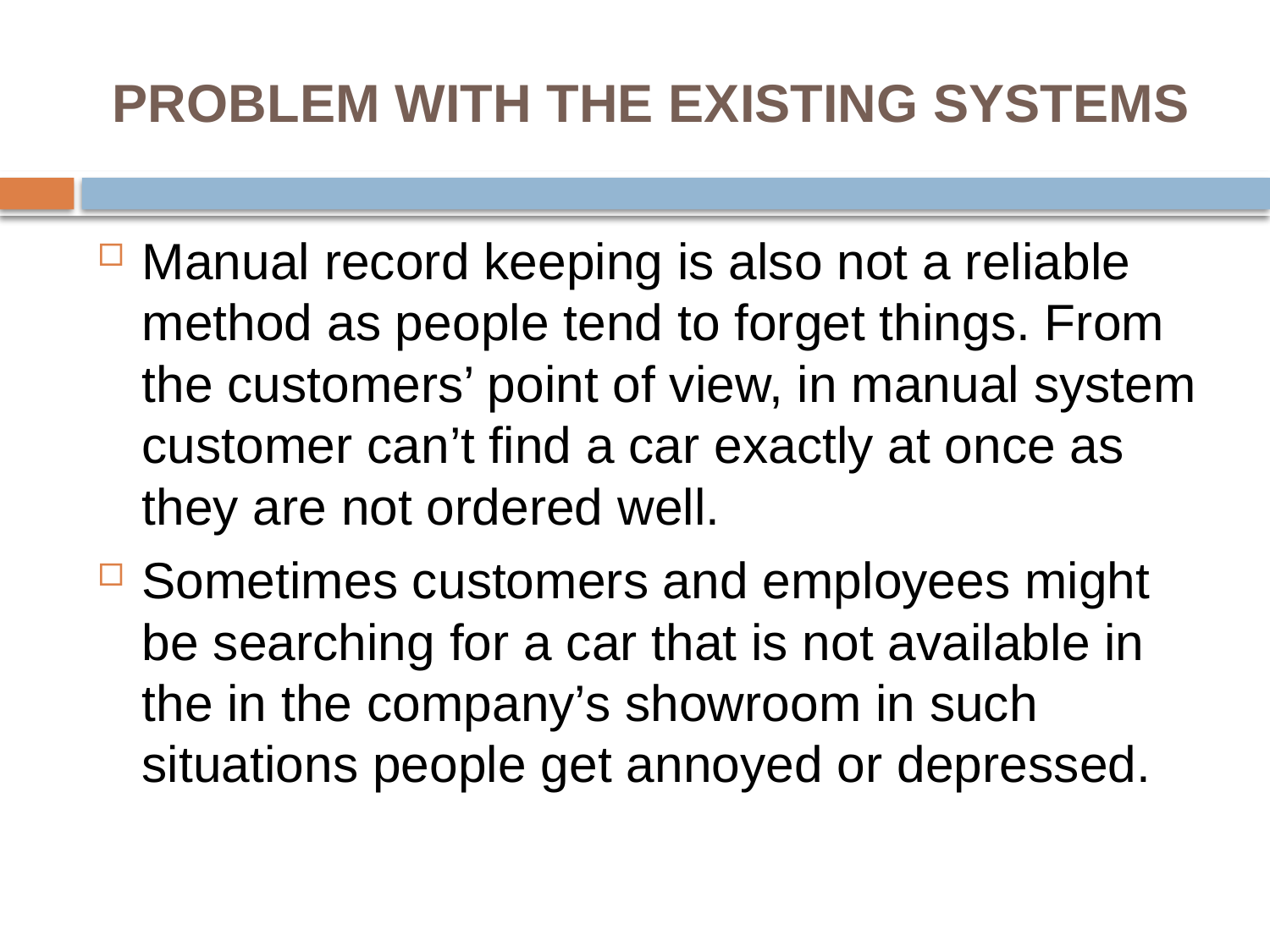

# PROBLEM WITH THE EXISTING SYSTEMS
Manual record keeping is also not a reliable method as people tend to forget things. From the customers’ point of view, in manual system customer can’t find a car exactly at once as they are not ordered well.
Sometimes customers and employees might be searching for a car that is not available in the in the company’s showroom in such situations people get annoyed or depressed.